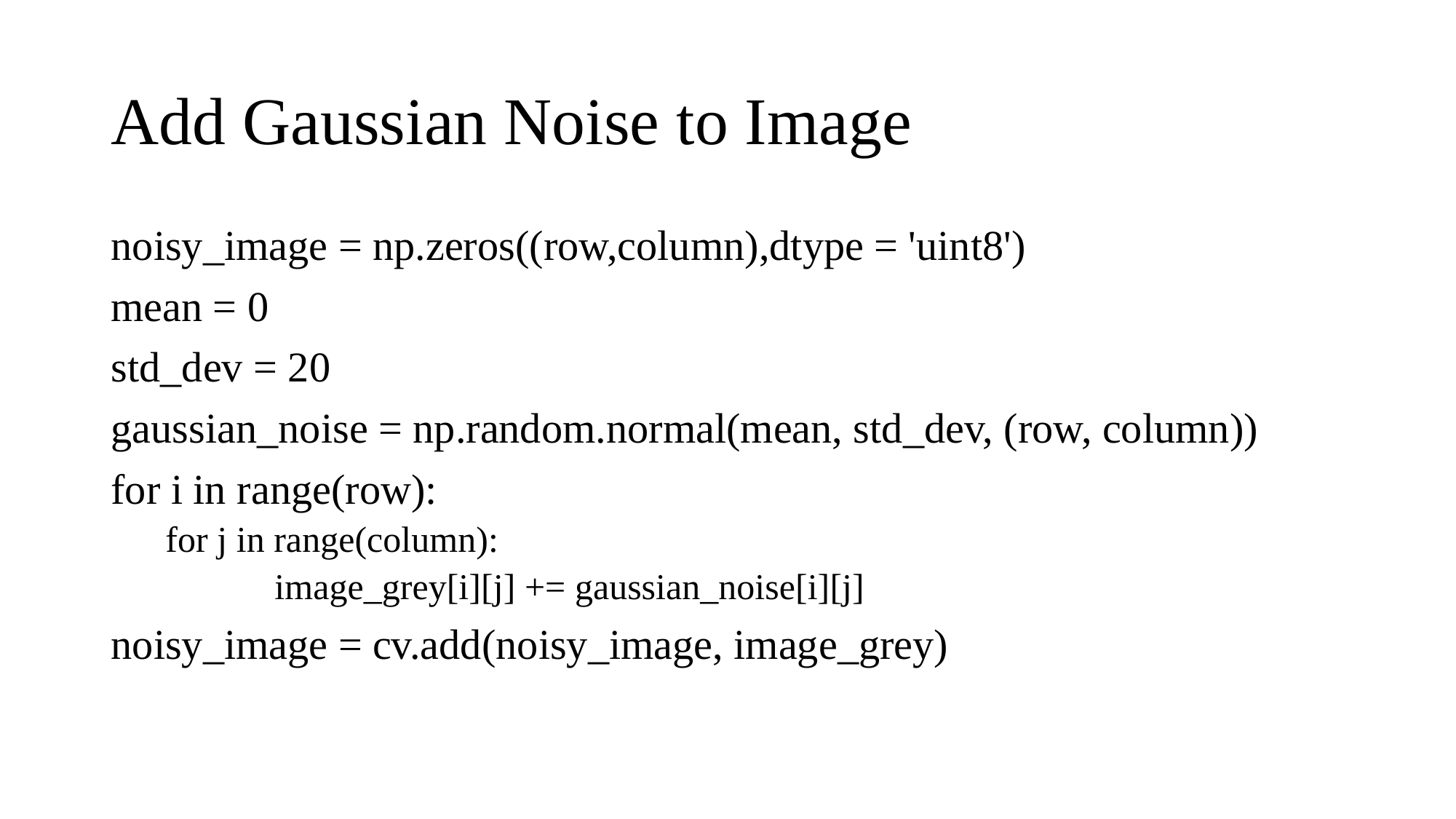

# Add Gaussian Noise to Image
noisy_image = np.zeros((row,column),dtype = 'uint8')
mean = 0
std_dev = 20
gaussian_noise = np.random.normal(mean, std_dev, (row, column))
for i in range(row):
for j in range(column):
	image_grey[i][j] += gaussian_noise[i][j]
noisy_image = cv.add(noisy_image, image_grey)